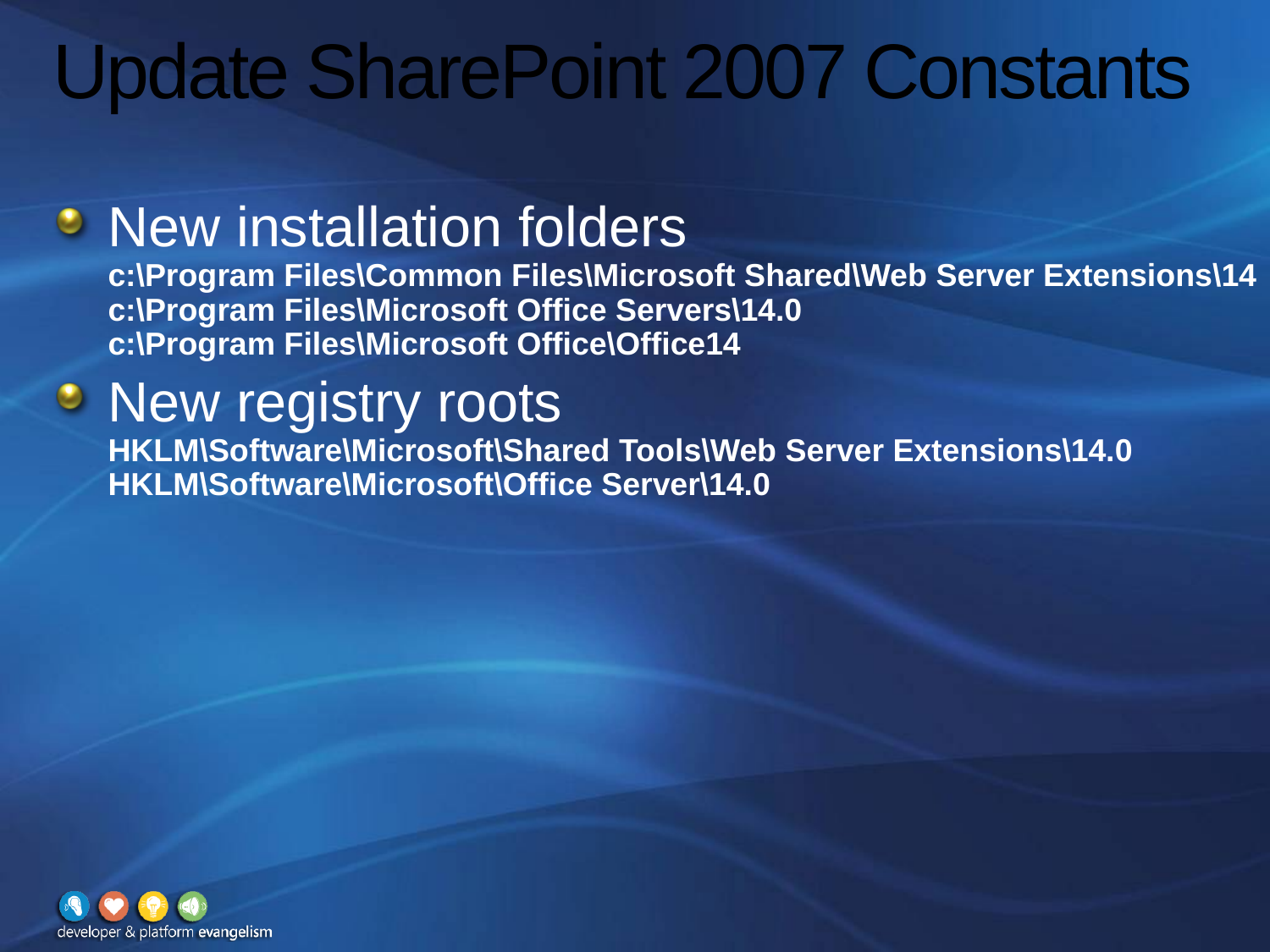

# Update SharePoint 2007 Constants
New installation folders
c:\Program Files\Common Files\Microsoft Shared\Web Server Extensions\14
c:\Program Files\Microsoft Office Servers\14.0
c:\Program Files\Microsoft Office\Office14
New registry roots
HKLM\Software\Microsoft\Shared Tools\Web Server Extensions\14.0
HKLM\Software\Microsoft\Office Server\14.0